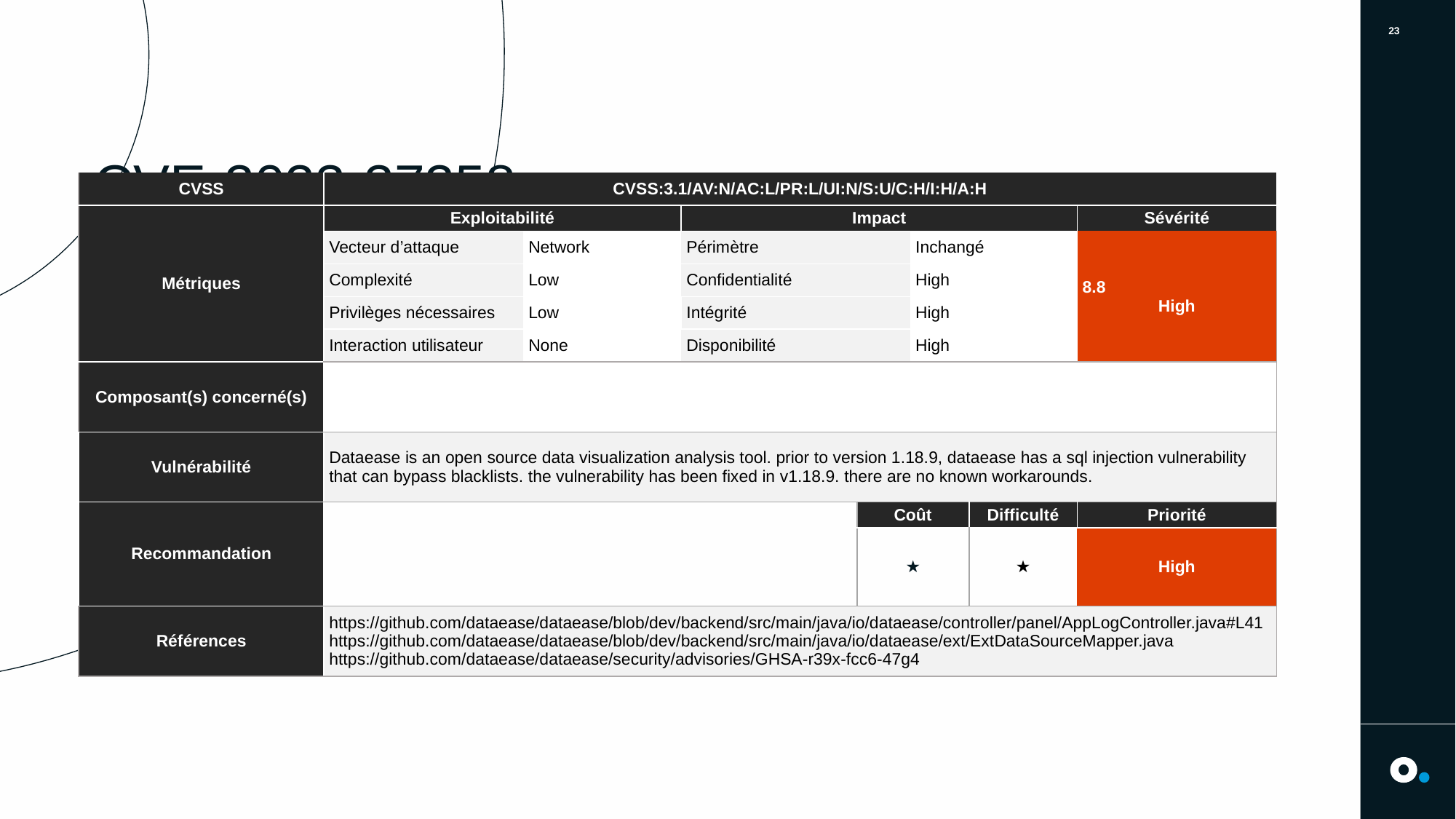

23
# CVE-2023-37258
| CVSS | CVSS:3.1/AV:N/AC:L/PR:L/UI:N/S:U/C:H/I:H/A:H |  |  |  |  |  |  |
| --- | --- | --- | --- | --- | --- | --- | --- |
| Métriques | Exploitabilité |  | Impact |  |  |  | Sévérité |
|  | Vecteur d’attaque | Network | Périmètre |  | Inchangé |  | 8.8 High |
|  | Complexité | Low | Confidentialité |  | High |  |  |
|  | Privilèges nécessaires | Low | Intégrité |  | High |  |  |
|  | Interaction utilisateur | None | Disponibilité |  | High |  |  |
| Composant(s) concerné(s) |  |  |  |  |  |  |  |
| Vulnérabilité | Dataease is an open source data visualization analysis tool. prior to version 1.18.9, dataease has a sql injection vulnerability that can bypass blacklists. the vulnerability has been fixed in v1.18.9. there are no known workarounds. |  |  |  |  |  |  |
| Recommandation |  |  |  | Coût |  | Difficulté | Priorité |
|  |  |  |  | ★ |  | ★ | High |
| Références | https://github.com/dataease/dataease/blob/dev/backend/src/main/java/io/dataease/controller/panel/AppLogController.java#L41 https://github.com/dataease/dataease/blob/dev/backend/src/main/java/io/dataease/ext/ExtDataSourceMapper.java https://github.com/dataease/dataease/security/advisories/GHSA-r39x-fcc6-47g4 |  |  |  |  |  |  |